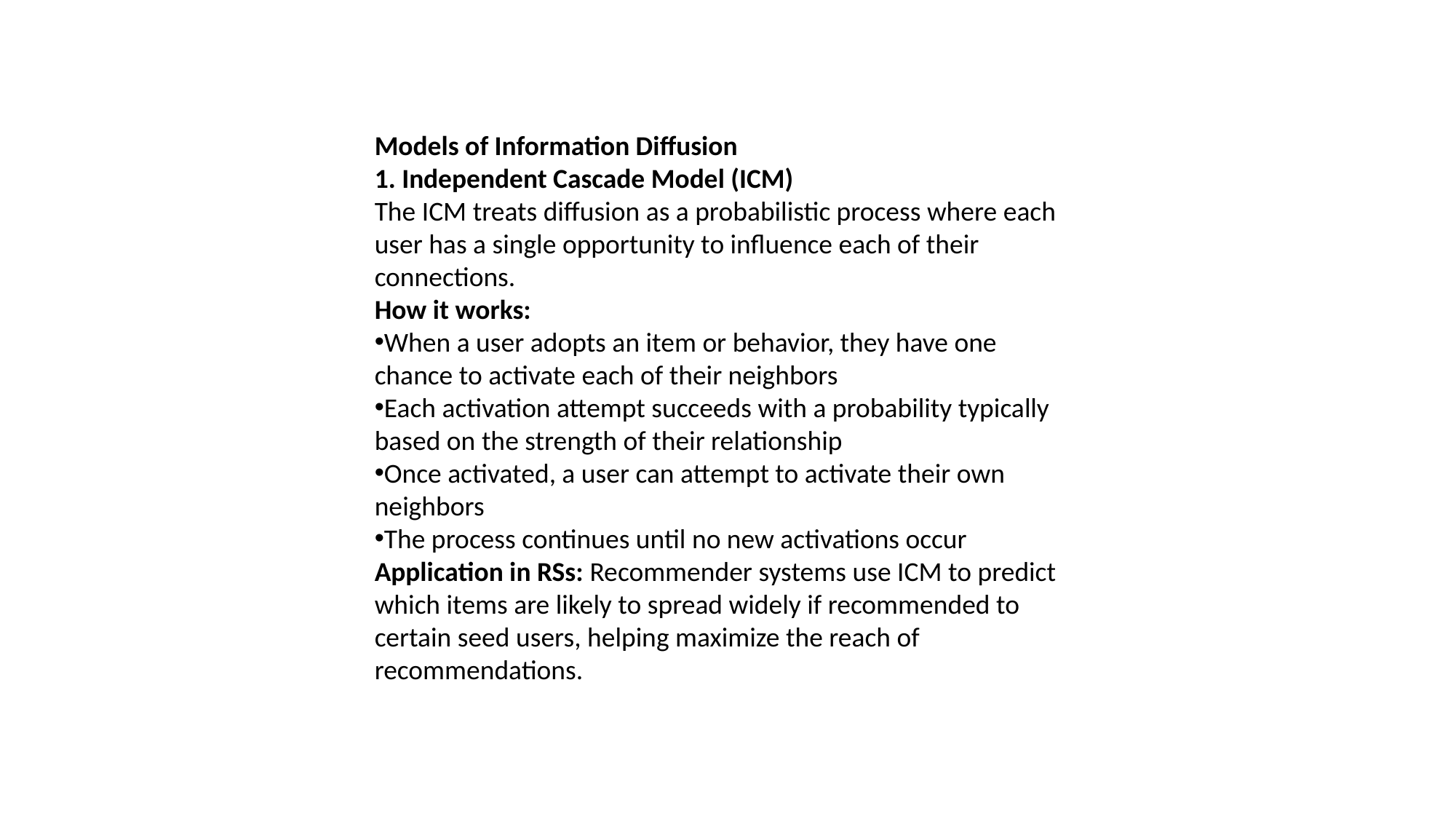

Models of Information Diffusion
1. Independent Cascade Model (ICM)
The ICM treats diffusion as a probabilistic process where each user has a single opportunity to influence each of their connections.
How it works:
When a user adopts an item or behavior, they have one chance to activate each of their neighbors
Each activation attempt succeeds with a probability typically based on the strength of their relationship
Once activated, a user can attempt to activate their own neighbors
The process continues until no new activations occur
Application in RSs: Recommender systems use ICM to predict which items are likely to spread widely if recommended to certain seed users, helping maximize the reach of recommendations.